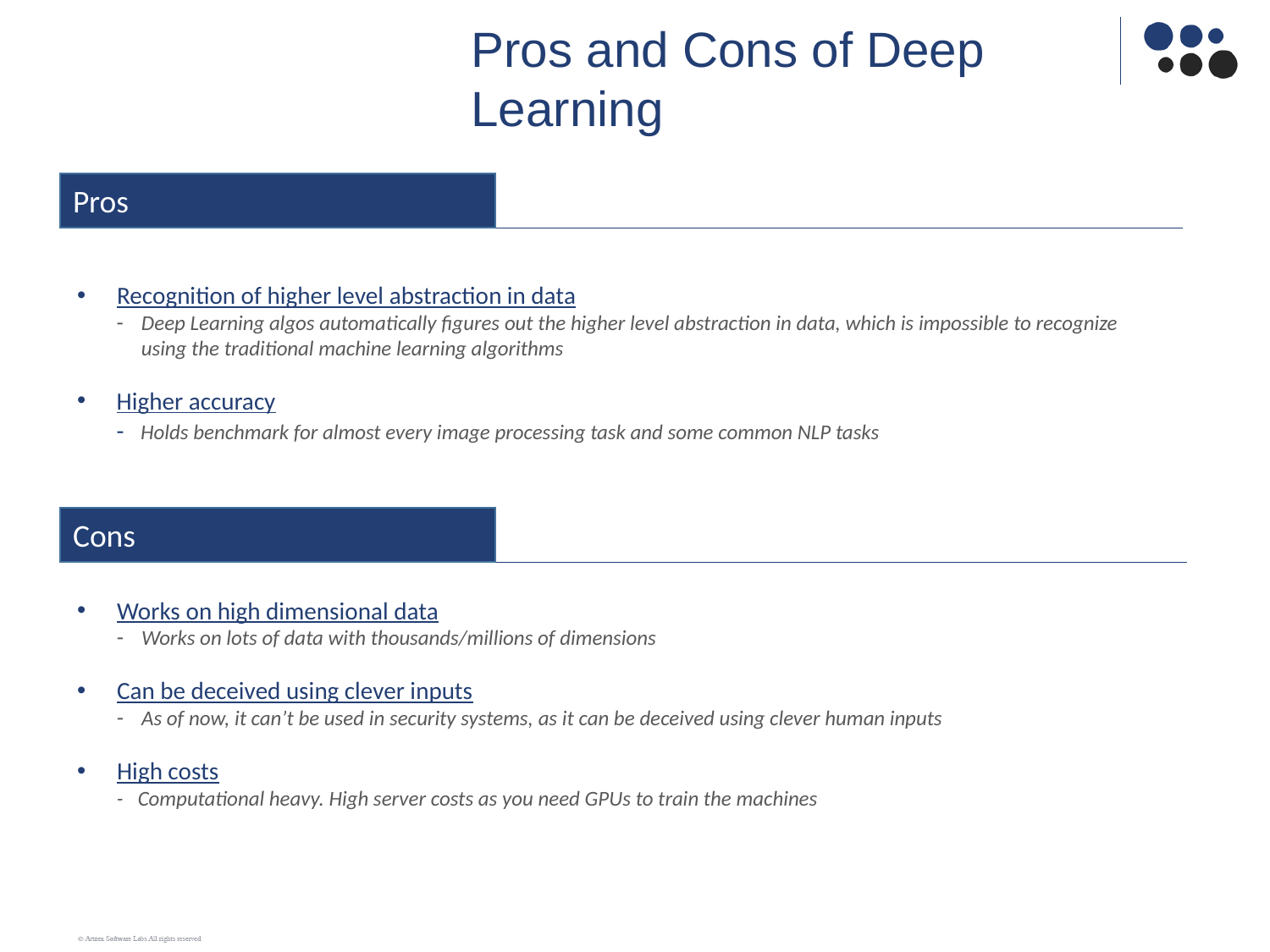

Pros and Cons of Deep Learning
Pros
Recognition of higher level abstraction in data
Deep Learning algos automatically figures out the higher level abstraction in data, which is impossible to recognize using the traditional machine learning algorithms

Higher accuracy
-   Holds benchmark for almost every image processing task and some common NLP tasks
Cons
Works on high dimensional data
Works on lots of data with thousands/millions of dimensions

Can be deceived using clever inputs
As of now, it can’t be used in security systems, as it can be deceived using clever human inputs

High costs
-   Computational heavy. High server costs as you need GPUs to train the machines